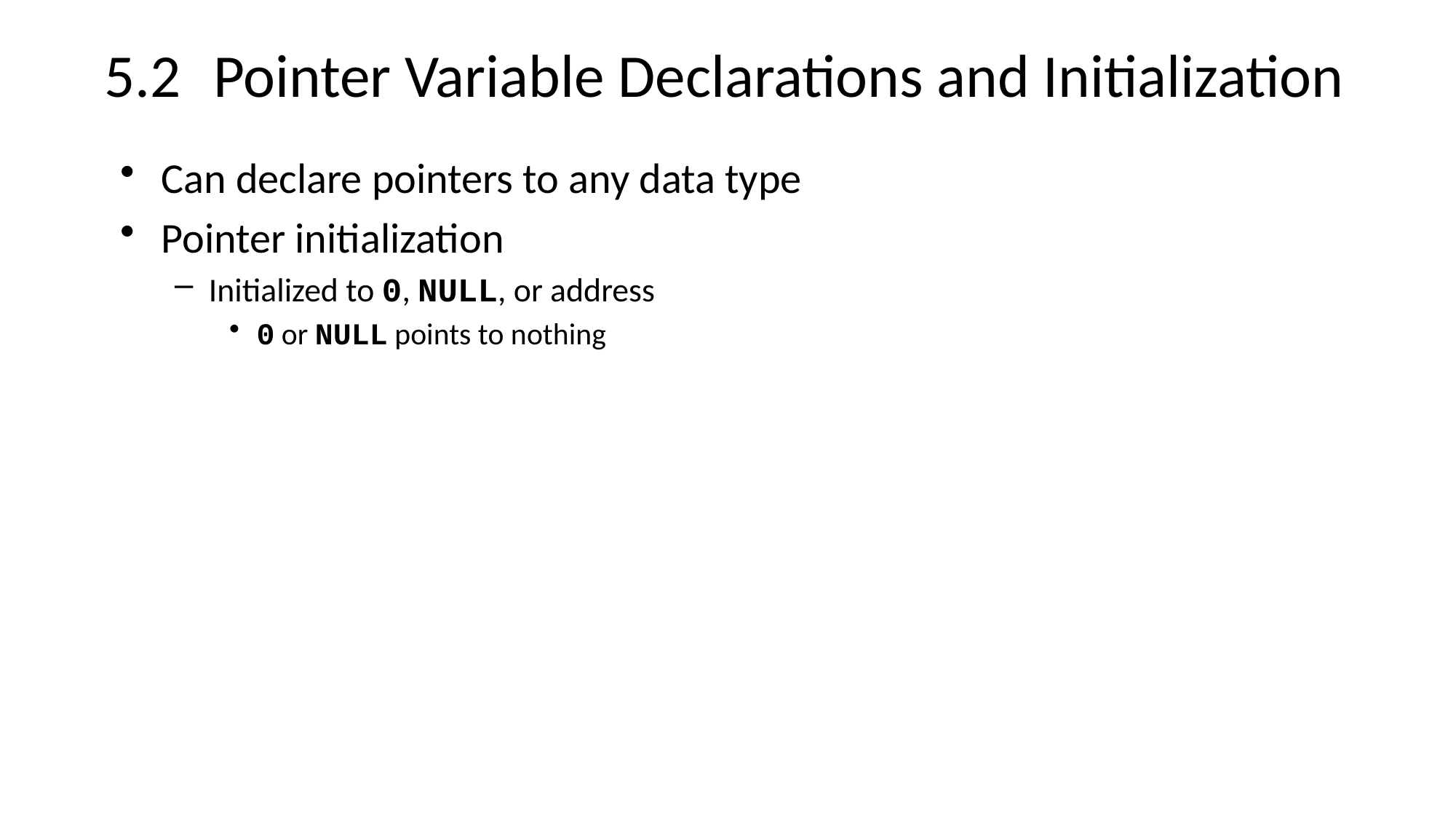

# 5.2	Pointer Variable Declarations and Initialization
Can declare pointers to any data type
Pointer initialization
Initialized to 0, NULL, or address
0 or NULL points to nothing